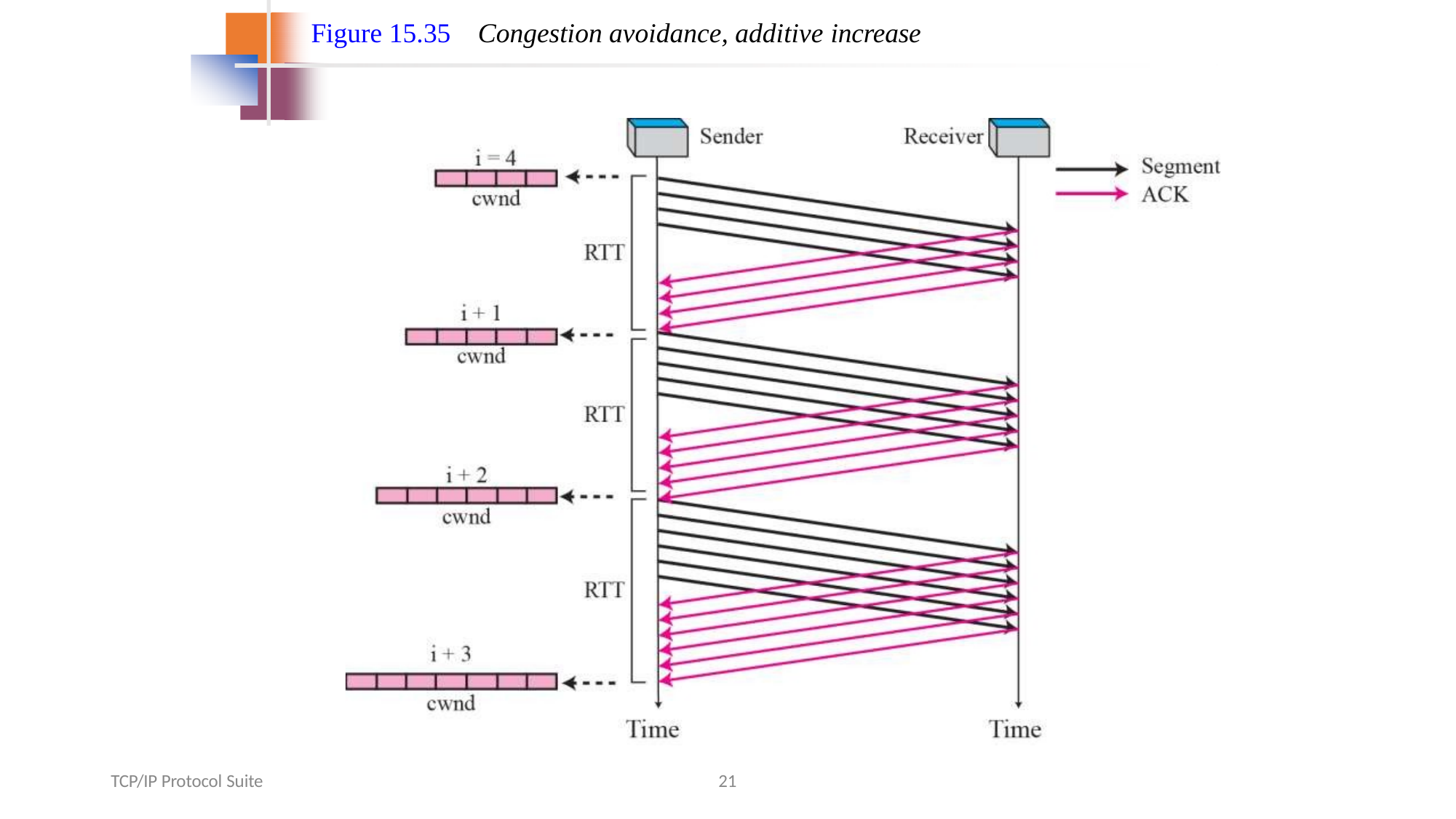

Figure 15.35
Congestion avoidance, additive increase
TCP/IP Protocol Suite
21